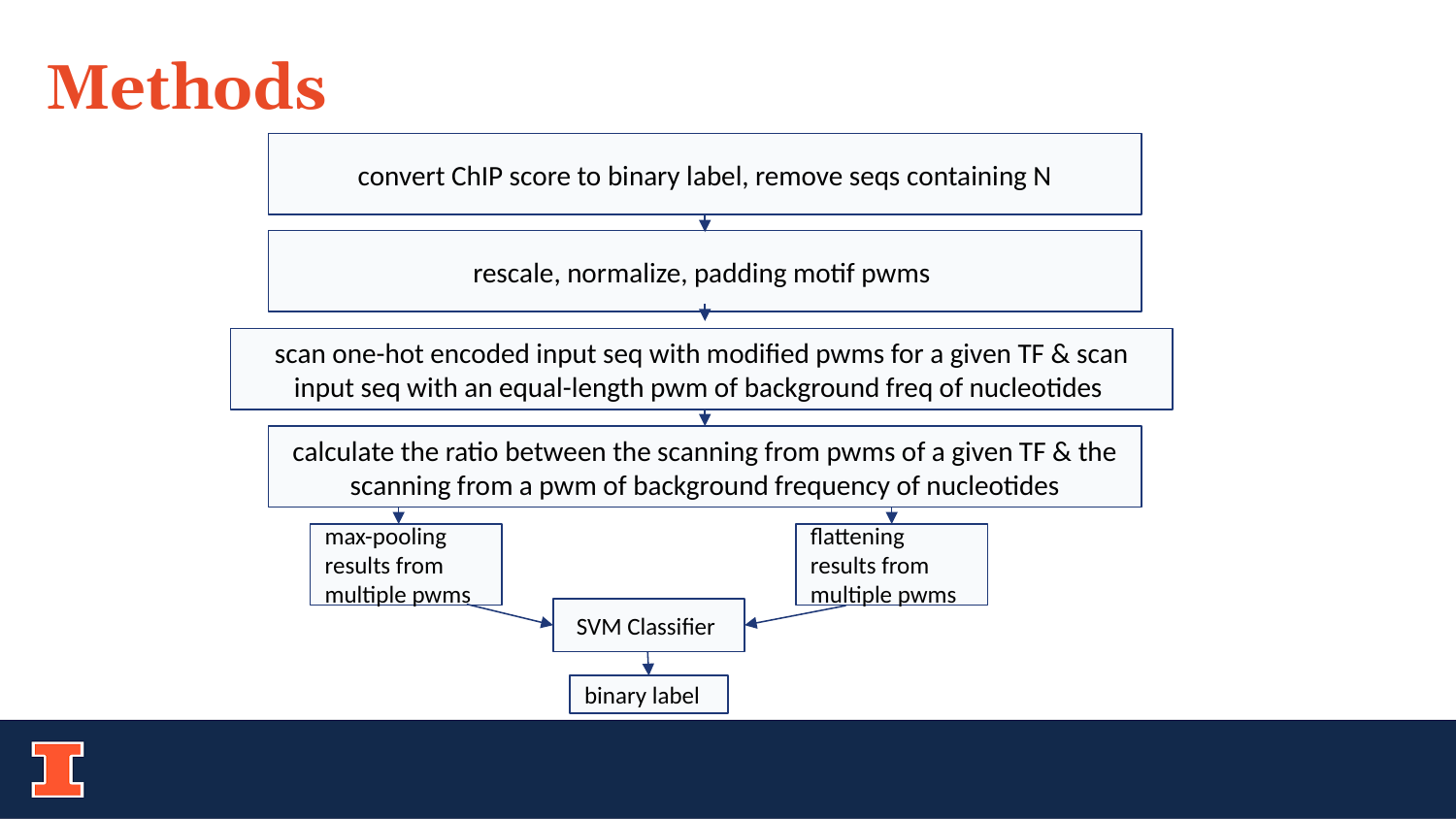

Methods
convert ChIP score to binary label, remove seqs containing N
rescale, normalize, padding motif pwms
scan one-hot encoded input seq with modified pwms for a given TF & scan input seq with an equal-length pwm of background freq of nucleotides
calculate the ratio between the scanning from pwms of a given TF & the scanning from a pwm of background frequency of nucleotides
max-pooling results from multiple pwms
flattening results from multiple pwms
SVM Classifier
binary label